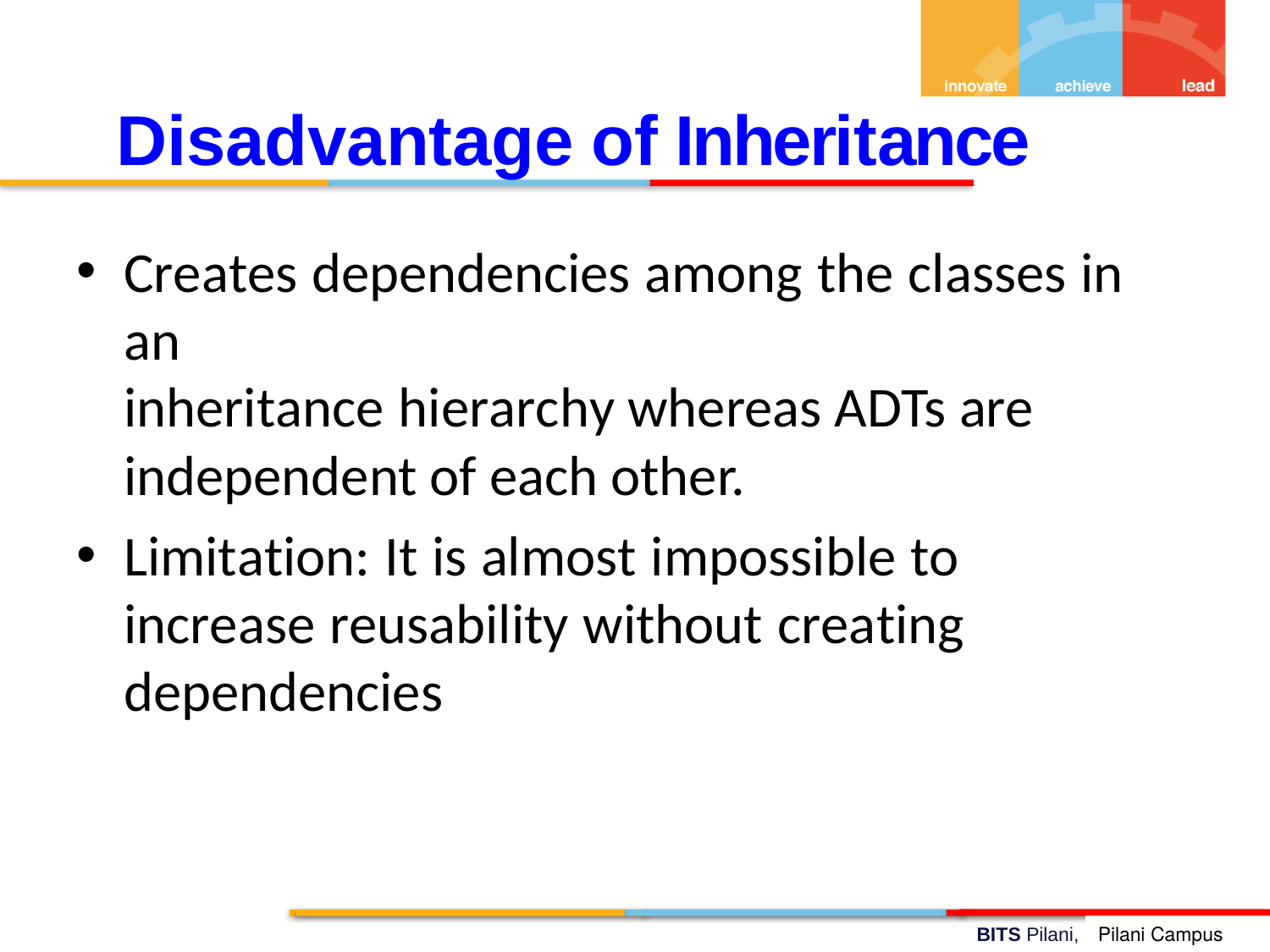

Disadvantage of Inheritance
Creates dependencies among the classes in an
inheritance hierarchy whereas ADTs are independent of each other.
Limitation: It is almost impossible to increase reusability without creating dependencies
Pilani Campus